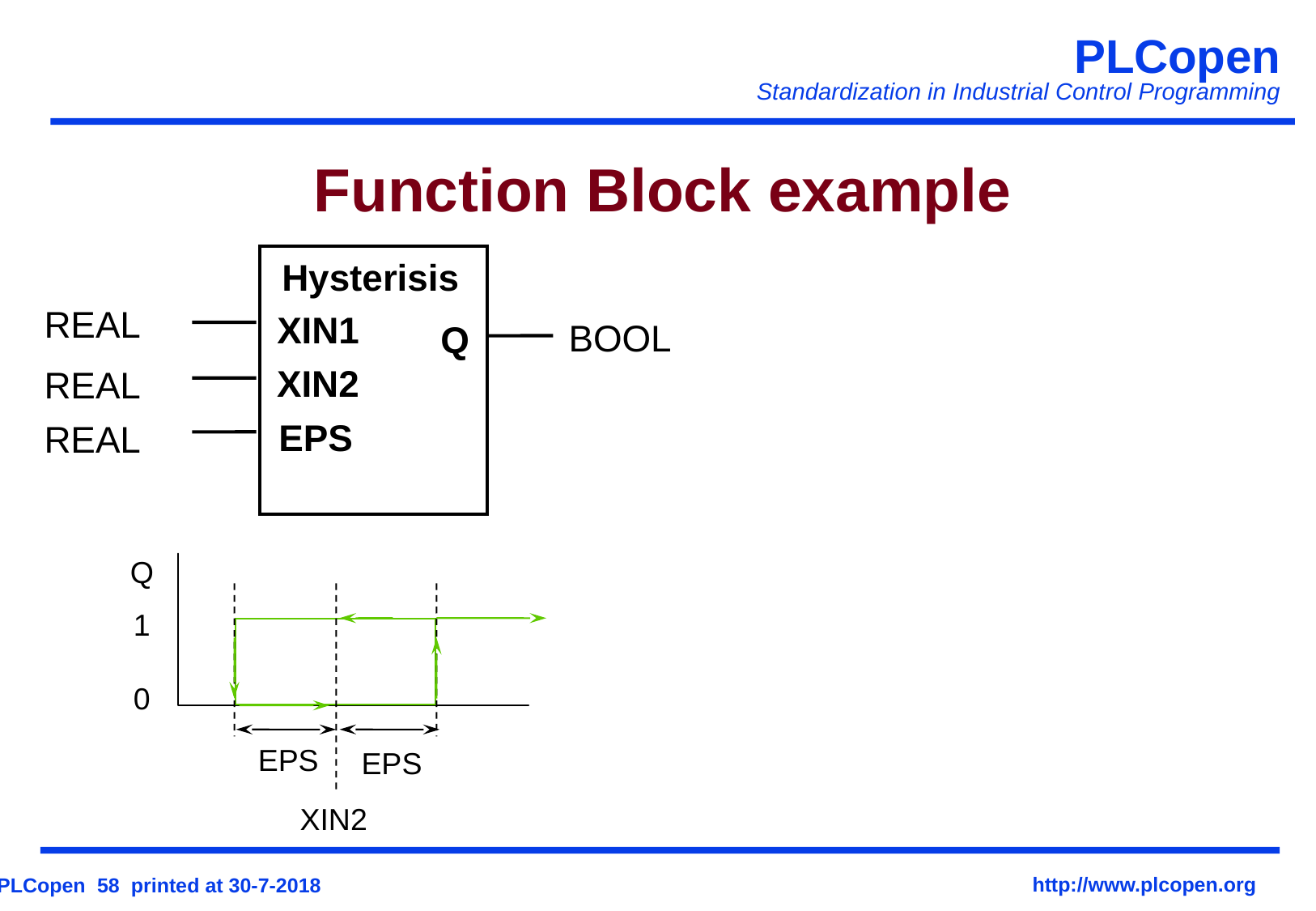

# Function Block example

Hysterisis
REAL
XIN1
BOOL
Q

XIN2
REAL

EPS
REAL

Q

1

0

EPS
EPS
XIN2